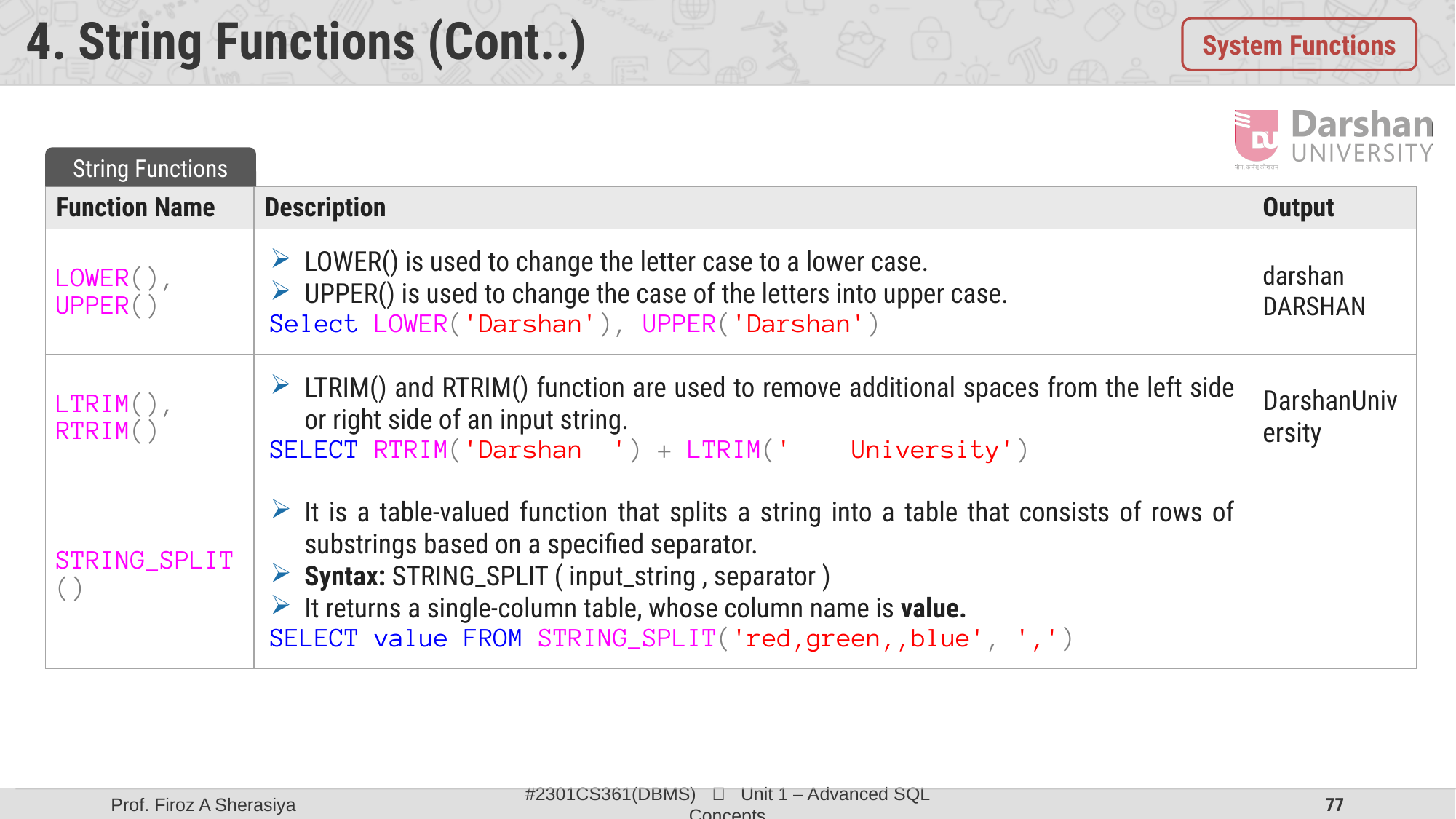

# 4. String Functions (Cont..)
System Functions
String Functions
| Function Name | Description | Output |
| --- | --- | --- |
| LOWER(), UPPER() | LOWER() is used to change the letter case to a lower case. UPPER() is used to change the case of the letters into upper case. Select LOWER('Darshan'), UPPER('Darshan') | darshan DARSHAN |
| LTRIM(), RTRIM() | LTRIM() and RTRIM() function are used to remove additional spaces from the left side or right side of an input string. SELECT RTRIM('Darshan ') + LTRIM(' University') | DarshanUniversity |
| STRING\_SPLIT() | It is a table-valued function that splits a string into a table that consists of rows of substrings based on a specified separator. Syntax: STRING\_SPLIT ( input\_string , separator ) It returns a single-column table, whose column name is value. SELECT value FROM STRING\_SPLIT('red,green,,blue', ',') |  |